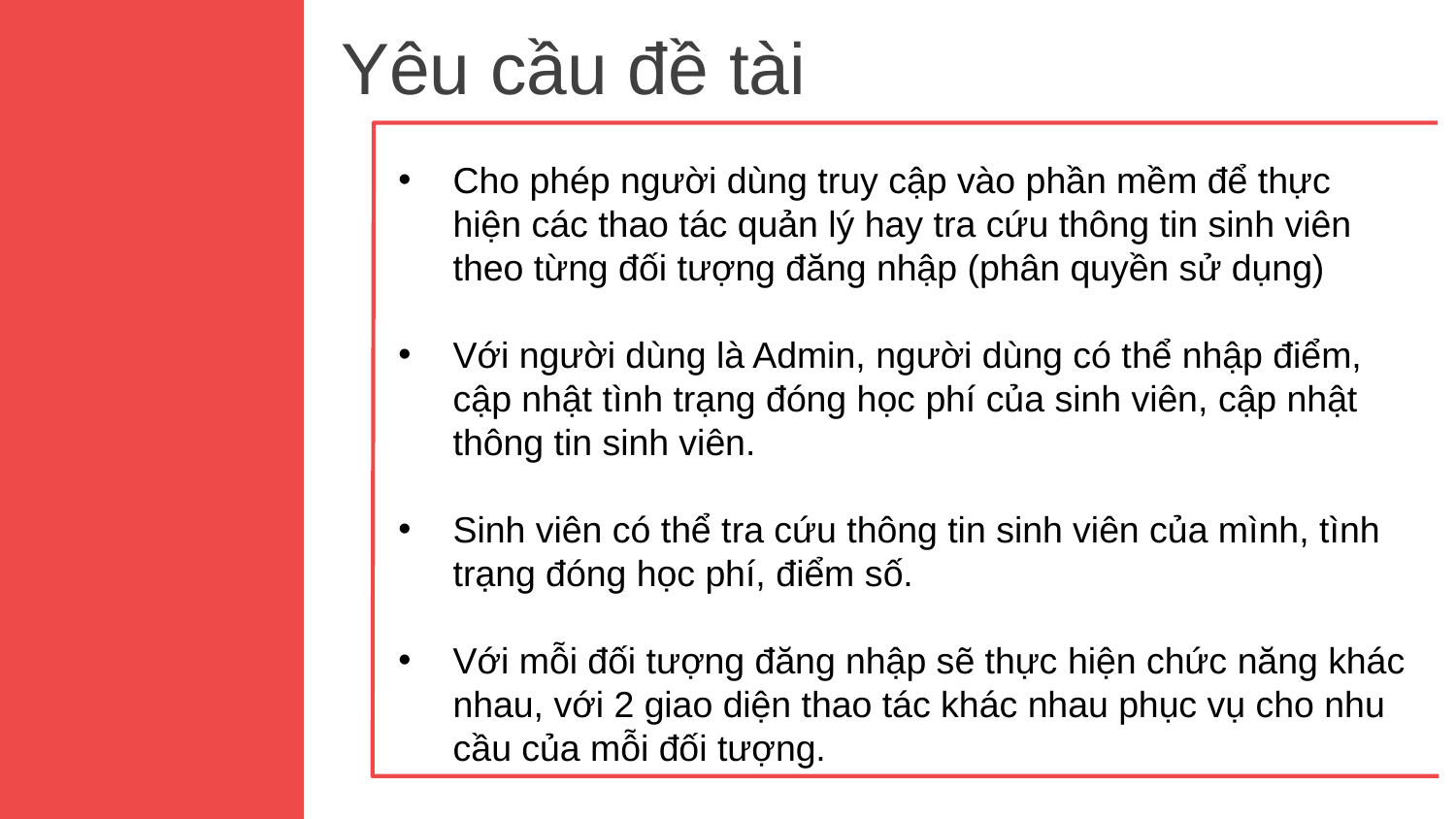

Yêu cầu đề tài

Cho phép người dùng truy cập vào phần mềm để thực
hiện các thao tác quản lý hay tra cứu thông tin sinh viên
theo từng đối tượng đăng nhập (phân quyền sử dụng)

Với người dùng là Admin, người dùng có thể nhập điểm,
cập nhật tình trạng đóng học phí của sinh viên, cập nhật
thông tin sinh viên.

Sinh viên có thể tra cứu thông tin sinh viên của mình, tình
trạng đóng học phí, điểm số.

Với mỗi đối tượng đăng nhập sẽ thực hiện chức năng khác nhau, với 2 giao diện thao tác khác nhau phục vụ cho nhu
cầu của mỗi đối tượng.